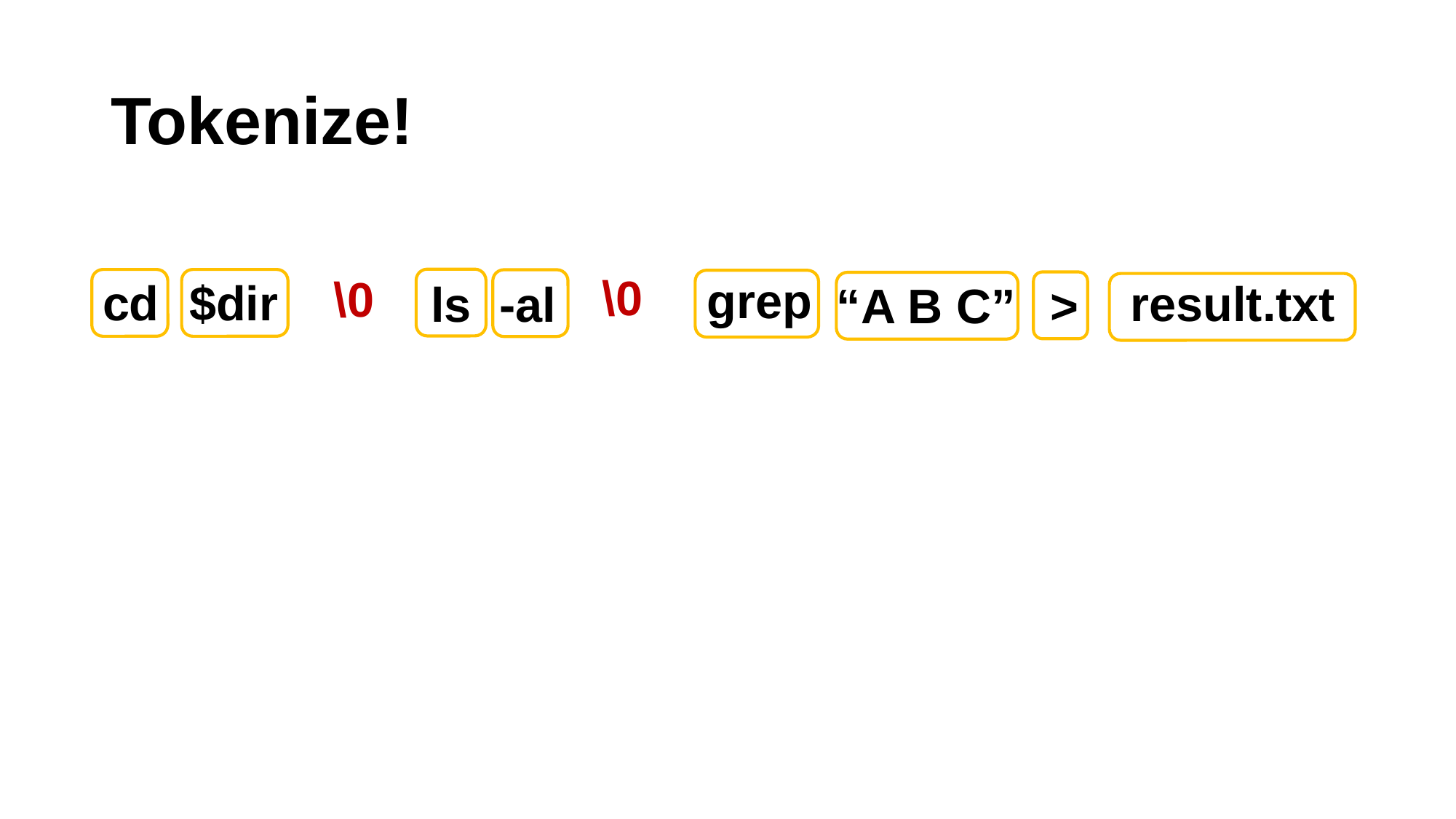

# Tokenize!
\0
\0
grep
cd
$dir
result.txt
ls
-al

“A B C”
>